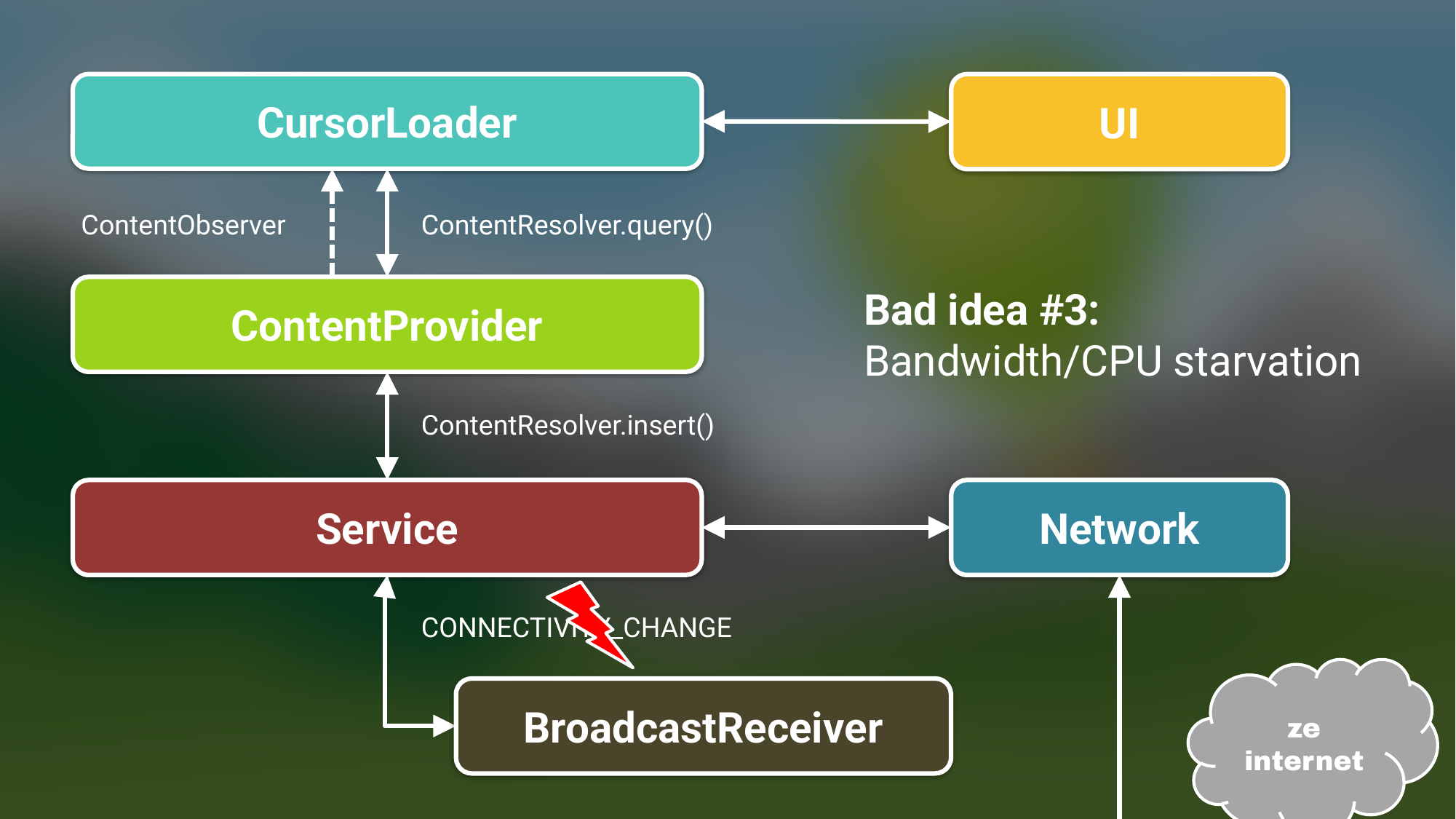

CursorLoader
UI
ContentObserver
ContentResolver.query()
ContentProvider
Bad idea #3:
Bandwidth/CPU starvation
ContentResolver.insert()
Service
Network

CONNECTIVITY_CHANGE
ze internet
BroadcastReceiver